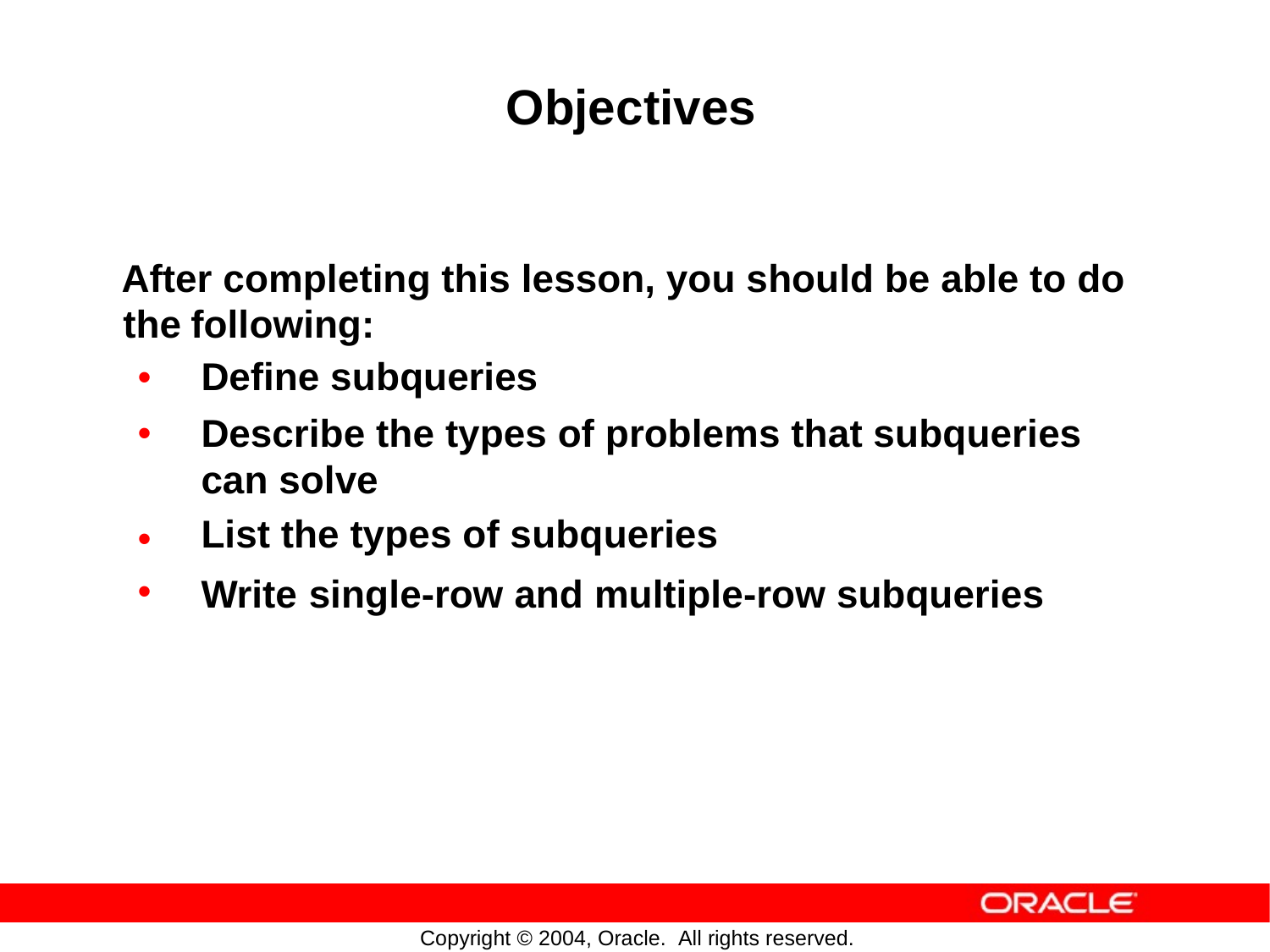

Objectives
After completing this lesson, you should
be able to do
the
•
•
following:
Define subqueries
Describe the types of problems that subqueries can solve
List the types of subqueries
•
•
Write
single-row
and
multiple-row
subqueries

Copyright © 2004, Oracle.  All rights reserved.